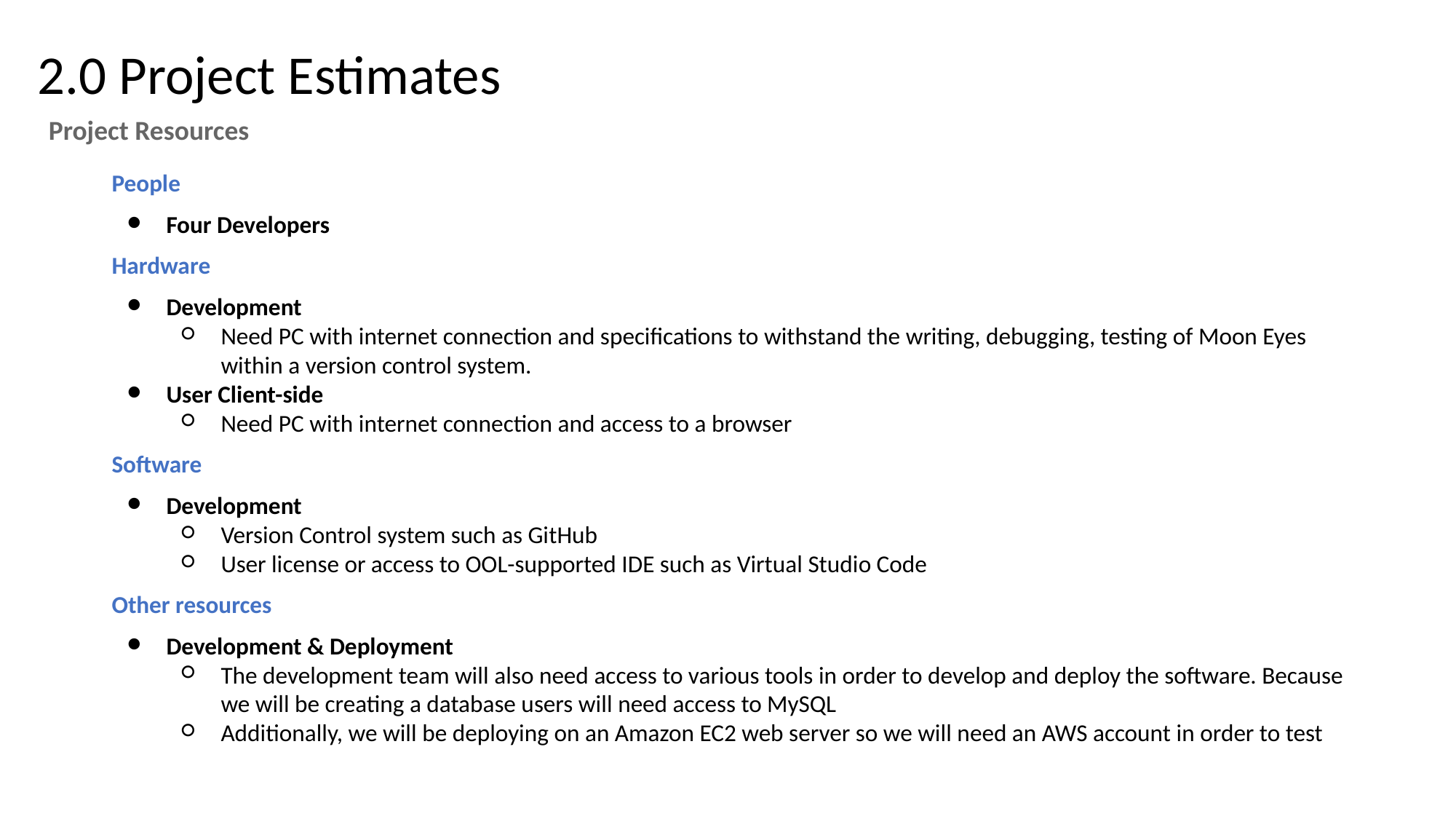

2.0 Project Estimates
Project Resources
People
Four Developers
Hardware
Development
Need PC with internet connection and specifications to withstand the writing, debugging, testing of Moon Eyes within a version control system.
User Client-side
Need PC with internet connection and access to a browser
Software
Development
Version Control system such as GitHub
User license or access to OOL-supported IDE such as Virtual Studio Code
Other resources
Development & Deployment
The development team will also need access to various tools in order to develop and deploy the software. Because we will be creating a database users will need access to MySQL
Additionally, we will be deploying on an Amazon EC2 web server so we will need an AWS account in order to test